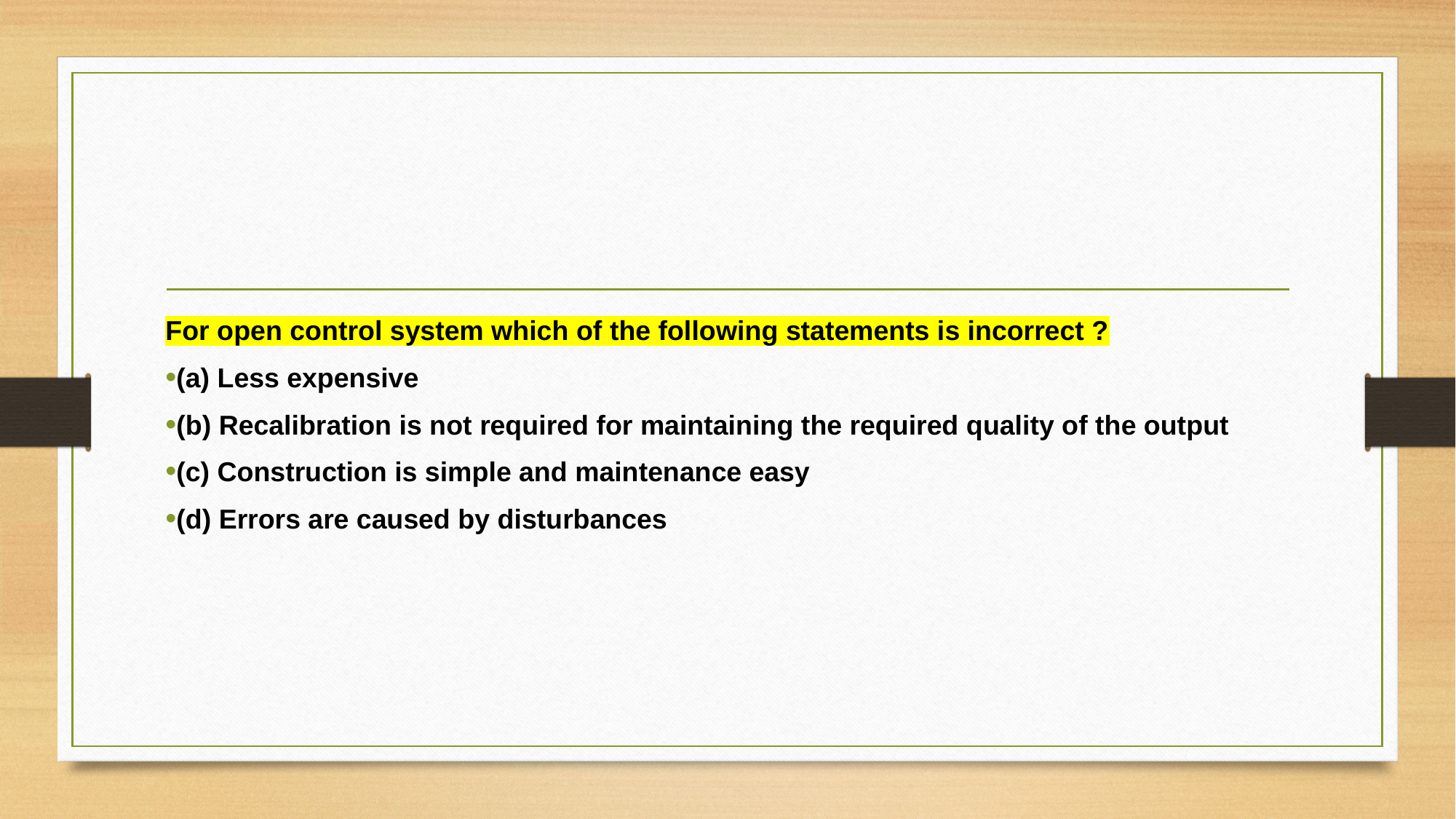

#
For open control system which of the following statements is incorrect ?
(a) Less expensive
(b) Recalibration is not required for maintaining the required quality of the output
(c) Construction is simple and maintenance easy
(d) Errors are caused by disturbances